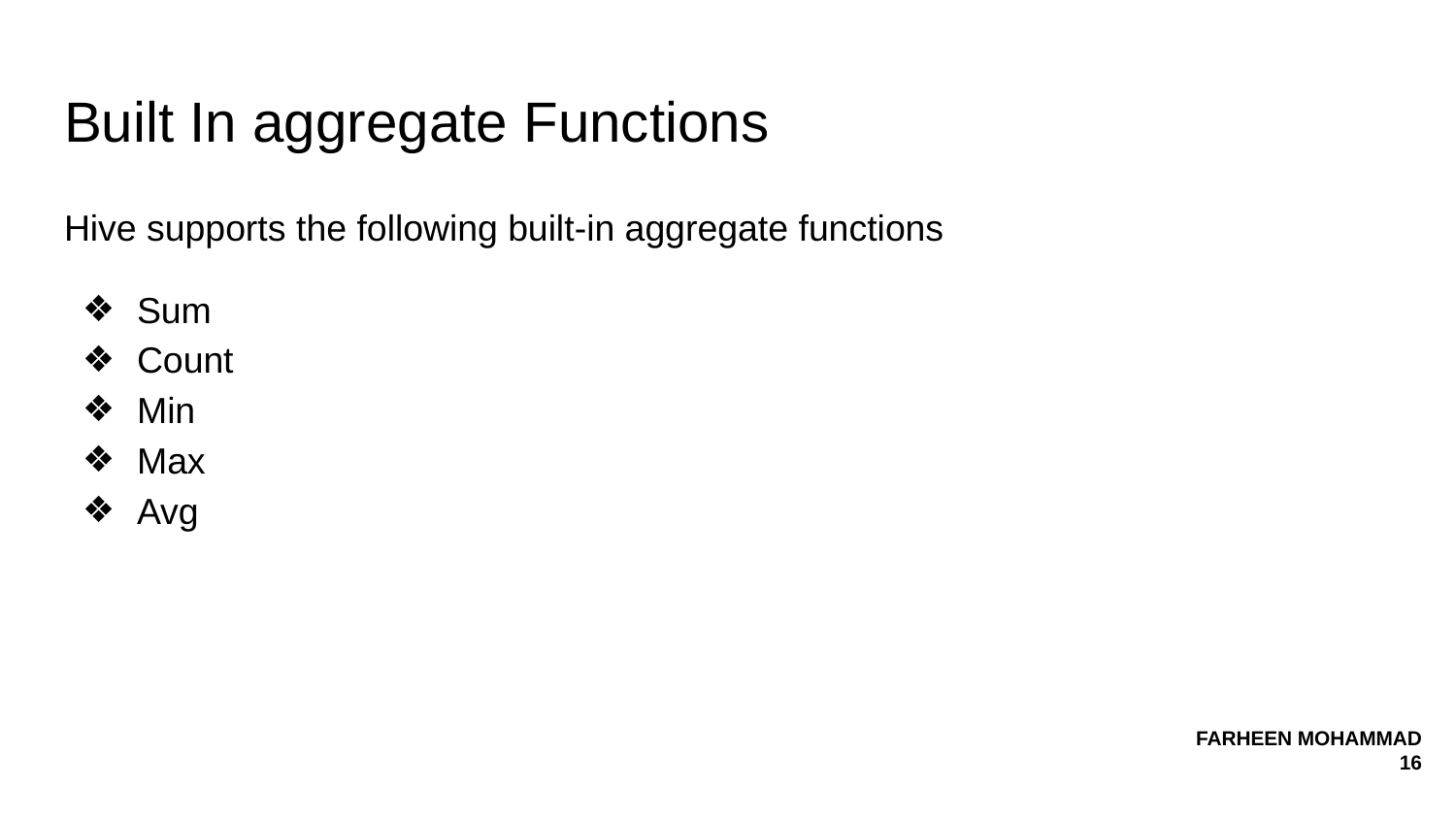

# Built In aggregate Functions
Hive supports the following built-in aggregate functions
Sum
Count
Min
Max
Avg
FARHEEN MOHAMMAD
 16